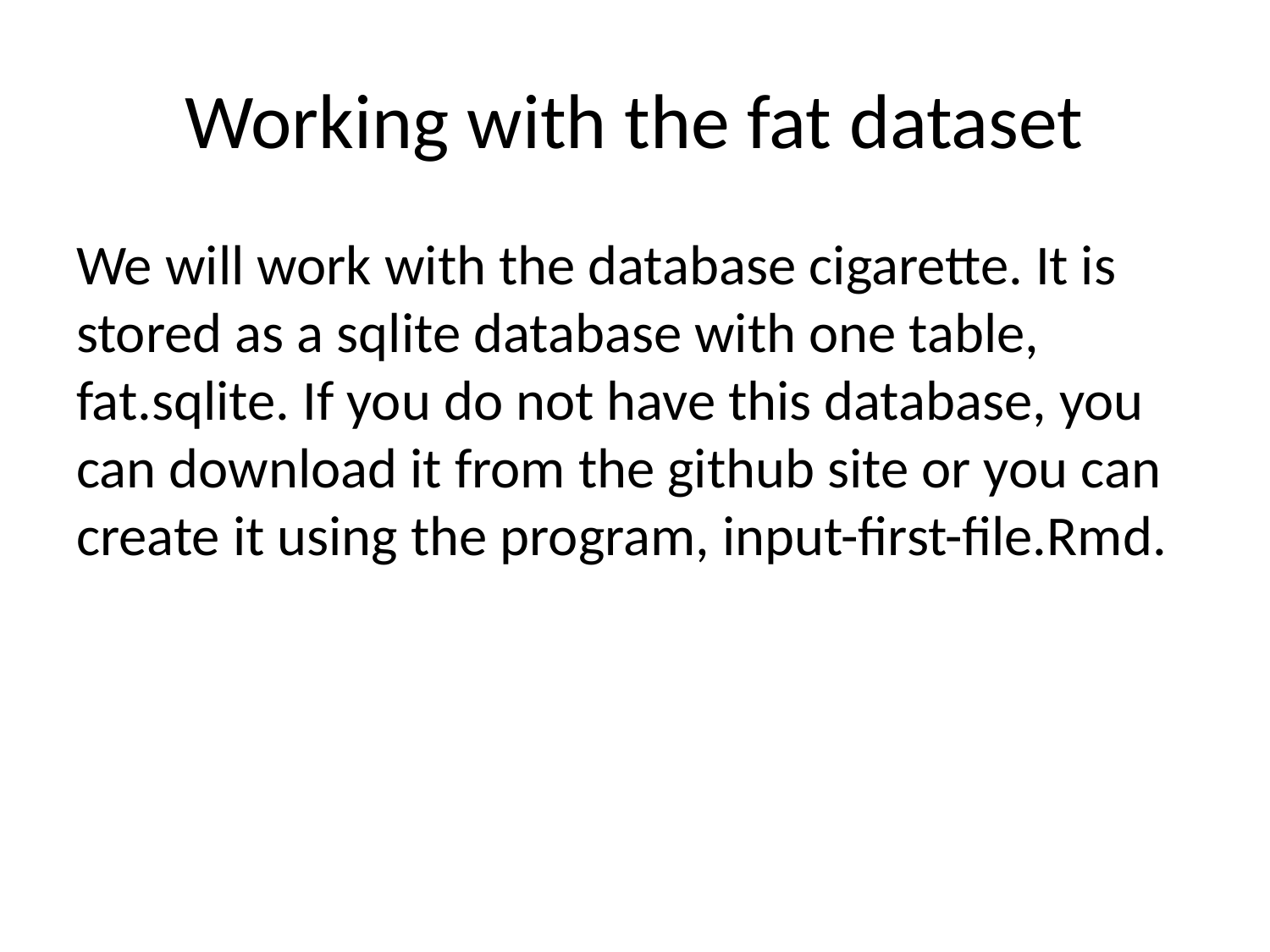

# Working with the fat dataset
We will work with the database cigarette. It is stored as a sqlite database with one table, fat.sqlite. If you do not have this database, you can download it from the github site or you can create it using the program, input-first-file.Rmd.